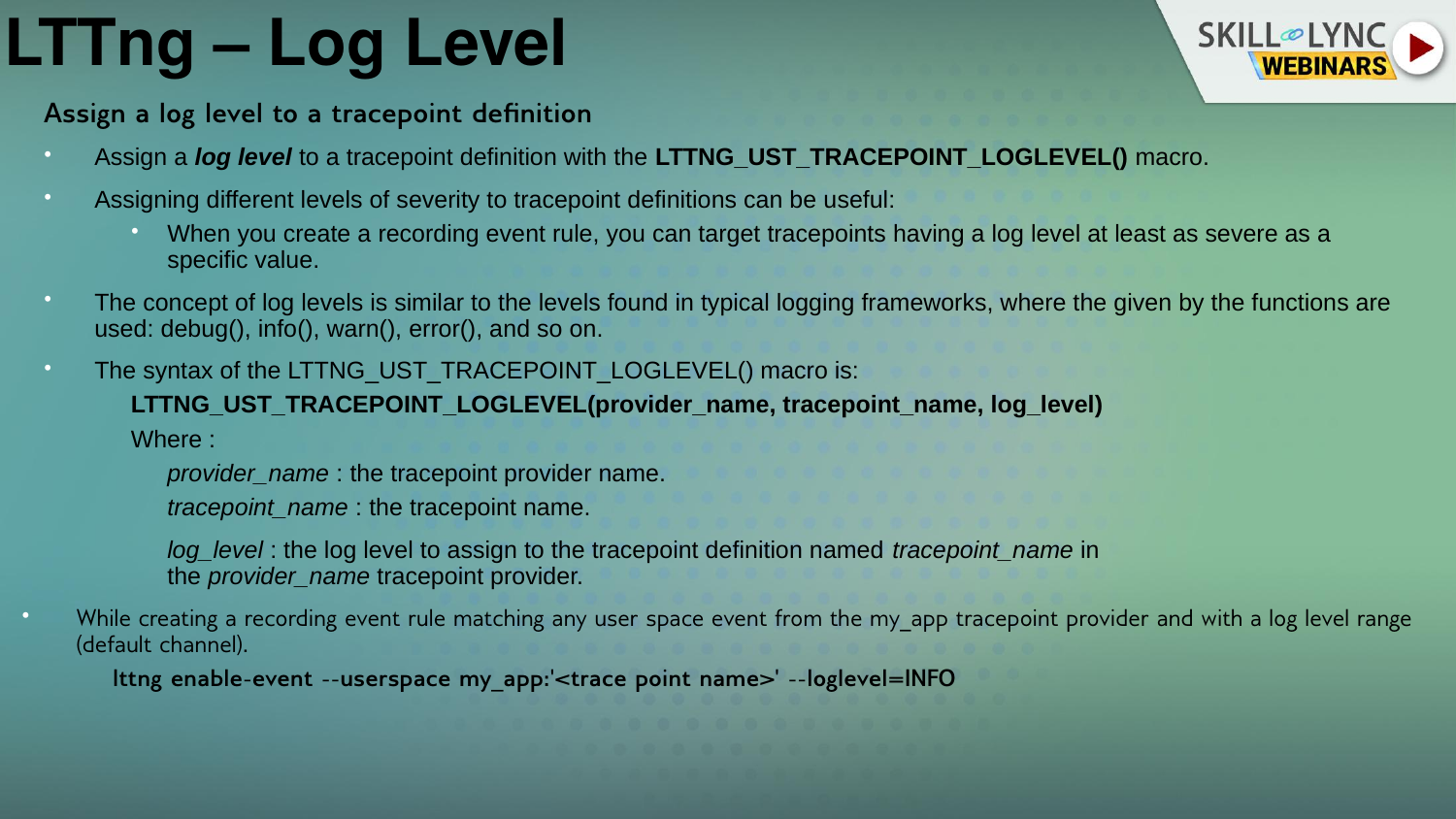

# LTTng – Log Level
Assign a log level to a tracepoint definition
Assign a log level to a tracepoint definition with the LTTNG_UST_TRACEPOINT_LOGLEVEL() macro.
Assigning different levels of severity to tracepoint definitions can be useful:
When you create a recording event rule, you can target tracepoints having a log level at least as severe as a specific value.
The concept of log levels is similar to the levels found in typical logging frameworks, where the given by the functions are used: debug(), info(), warn(), error(), and so on.
The syntax of the LTTNG_UST_TRACEPOINT_LOGLEVEL() macro is:
LTTNG_UST_TRACEPOINT_LOGLEVEL(provider_name, tracepoint_name, log_level)
Where :
provider_name : the tracepoint provider name.
tracepoint_name : the tracepoint name.
log_level : the log level to assign to the tracepoint definition named tracepoint_name in the provider_name tracepoint provider.
While creating a recording event rule matching any user space event from the my_app tracepoint provider and with a log level range (default channel).
lttng enable-event --userspace my_app:'<trace point name>' --loglevel=INFO